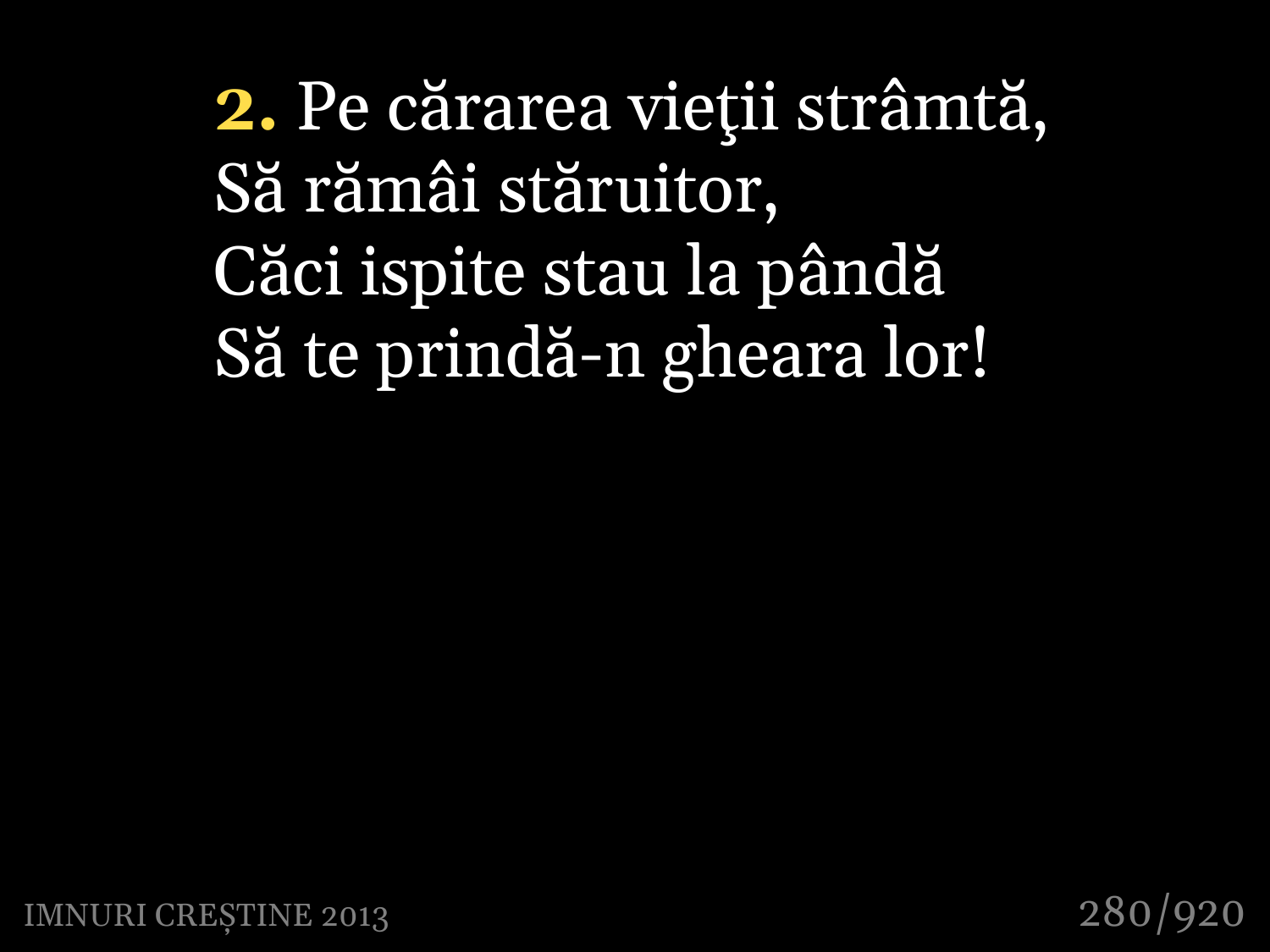

2. Pe cărarea vieţii strâmtă,
Să rămâi stăruitor,
Căci ispite stau la pândă
Să te prindă-n gheara lor!
280/920
IMNURI CREȘTINE 2013